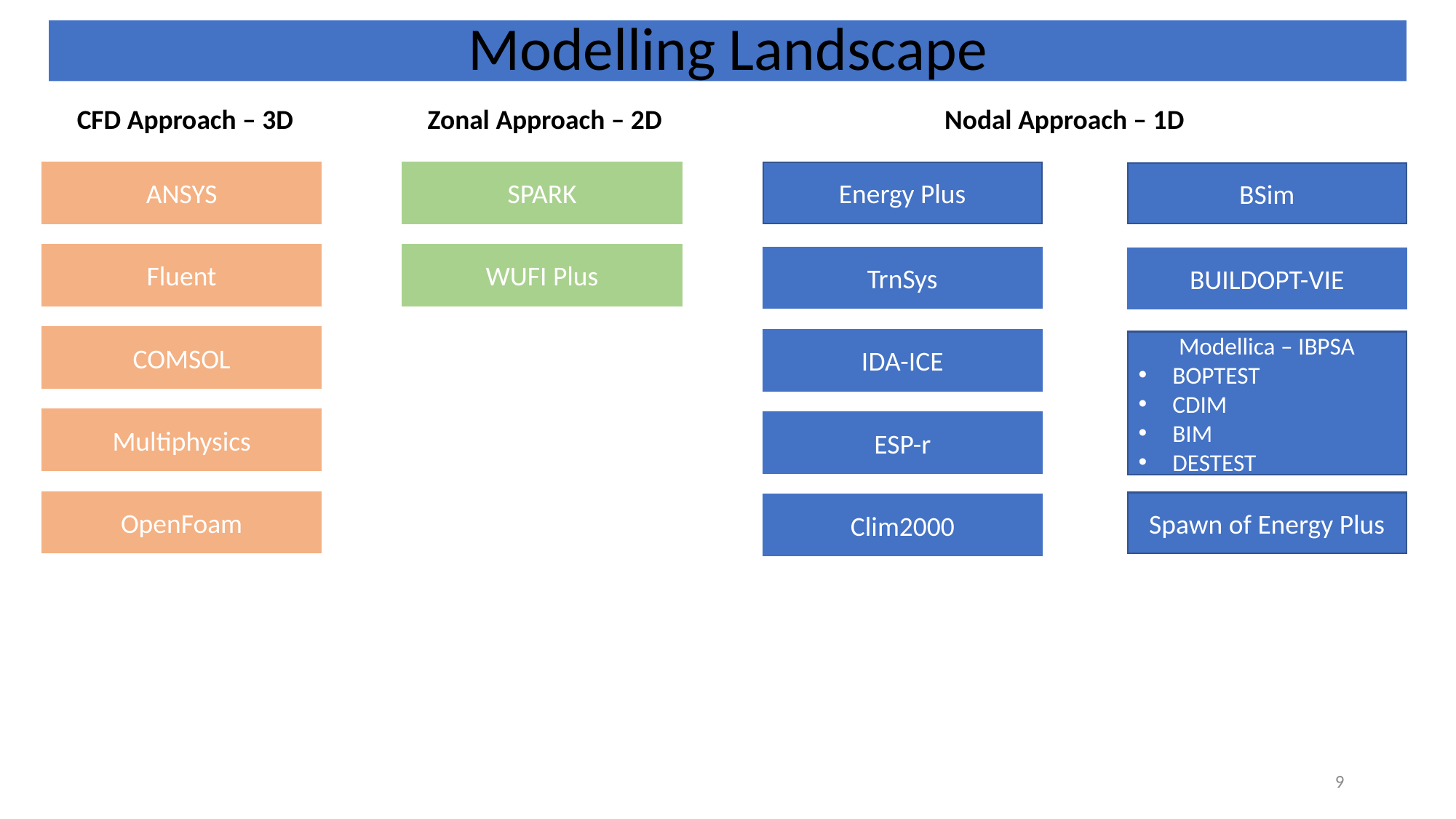

Modelling Landscape
CFD Approach – 3D
Zonal Approach – 2D
Nodal Approach – 1D
ANSYS
SPARK
Energy Plus
BSim
Fluent
WUFI Plus
TrnSys
BUILDOPT-VIE
COMSOL
IDA-ICE
Modellica – IBPSA
BOPTEST
CDIM
BIM
DESTEST
Multiphysics
ESP-r
OpenFoam
Spawn of Energy Plus
Clim2000
9